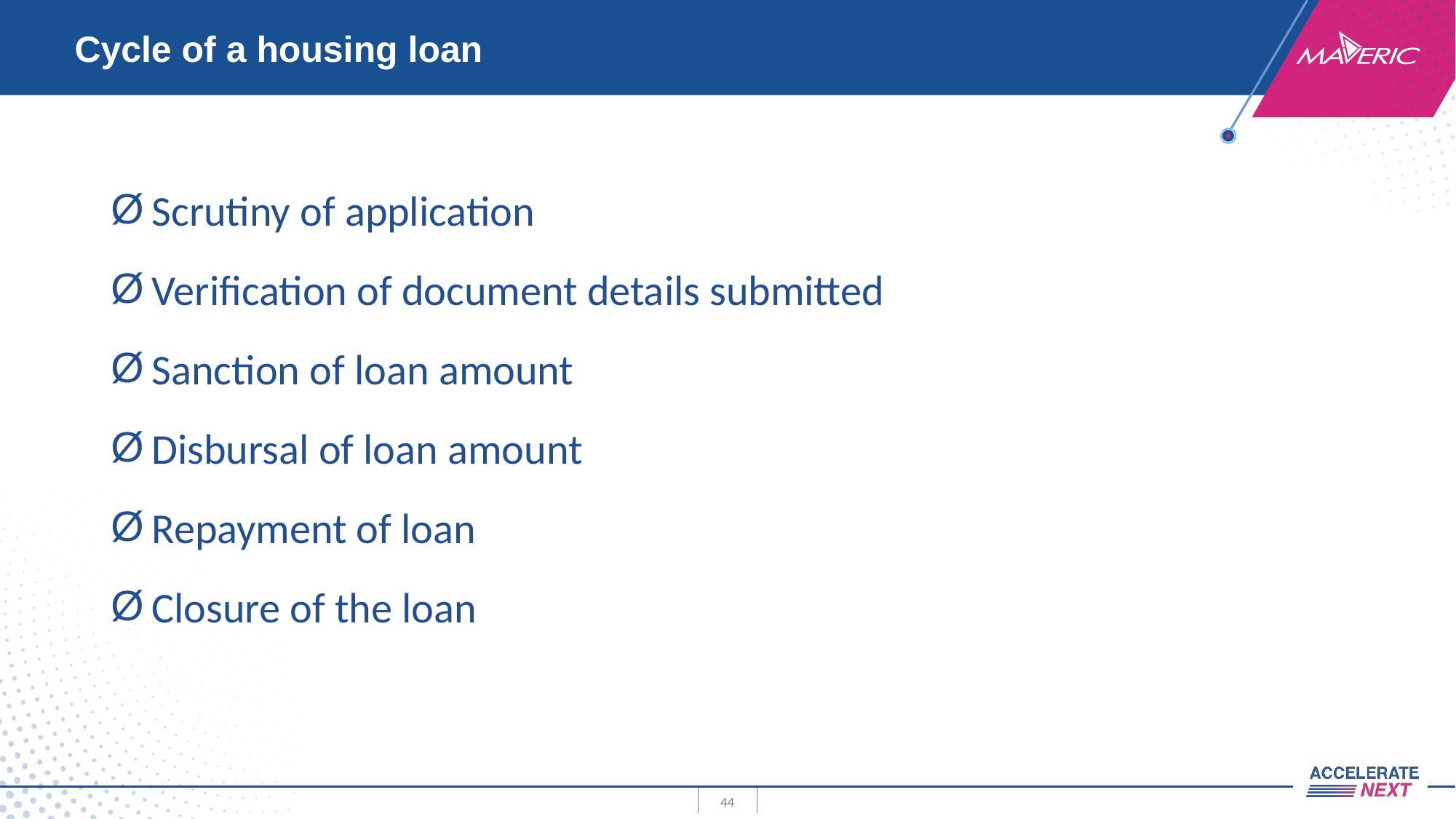

# Cycle of a housing loan
Scrutiny of application
Verification of document details submitted
Sanction of loan amount
Disbursal of loan amount
Repayment of loan
Closure of the loan

44